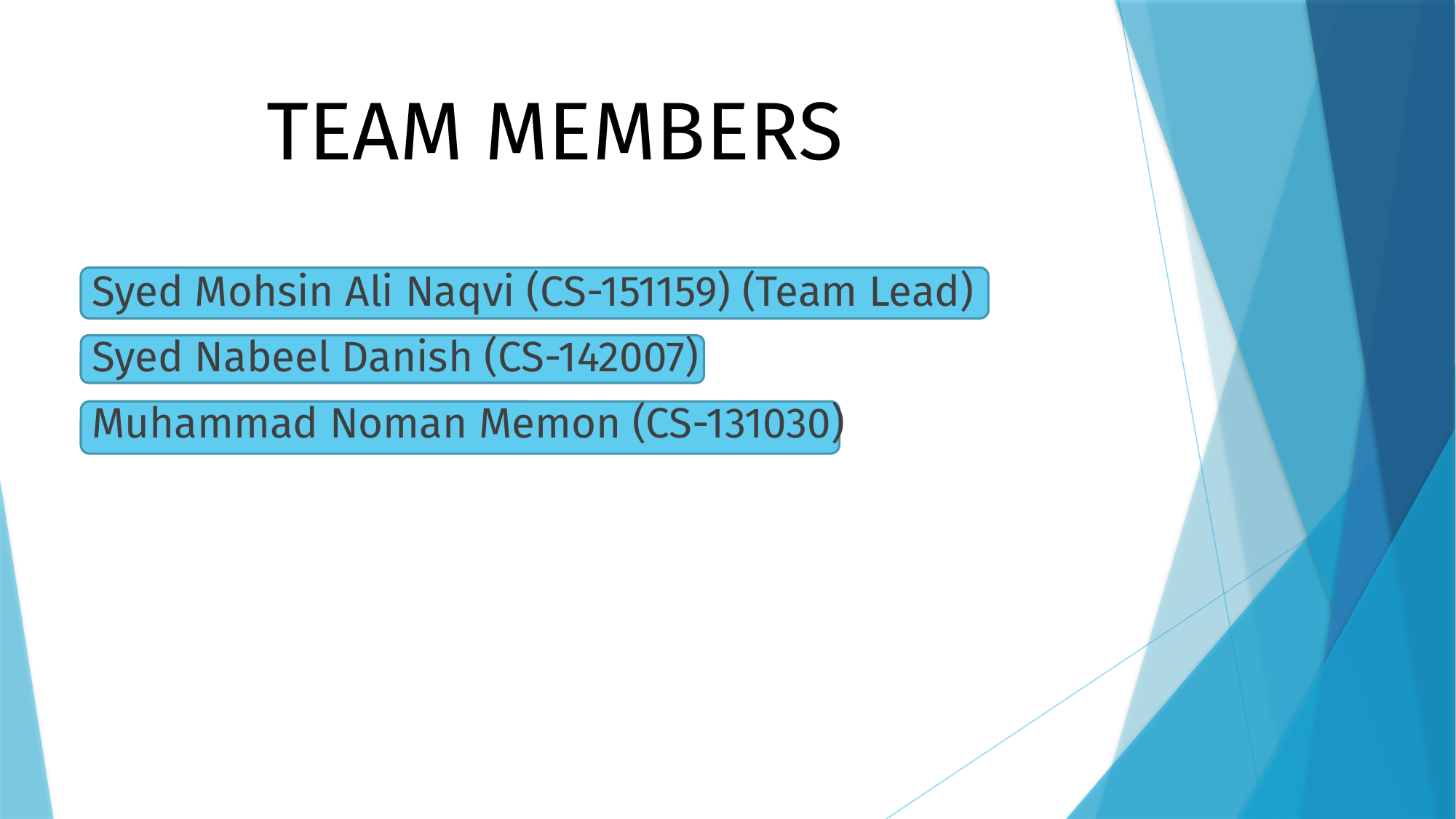

# TEAM MEMBERS
Syed Mohsin Ali Naqvi (CS-151159) (Team Lead)
Syed Nabeel Danish (CS-142007)
Muhammad Noman Memon (CS-131030)